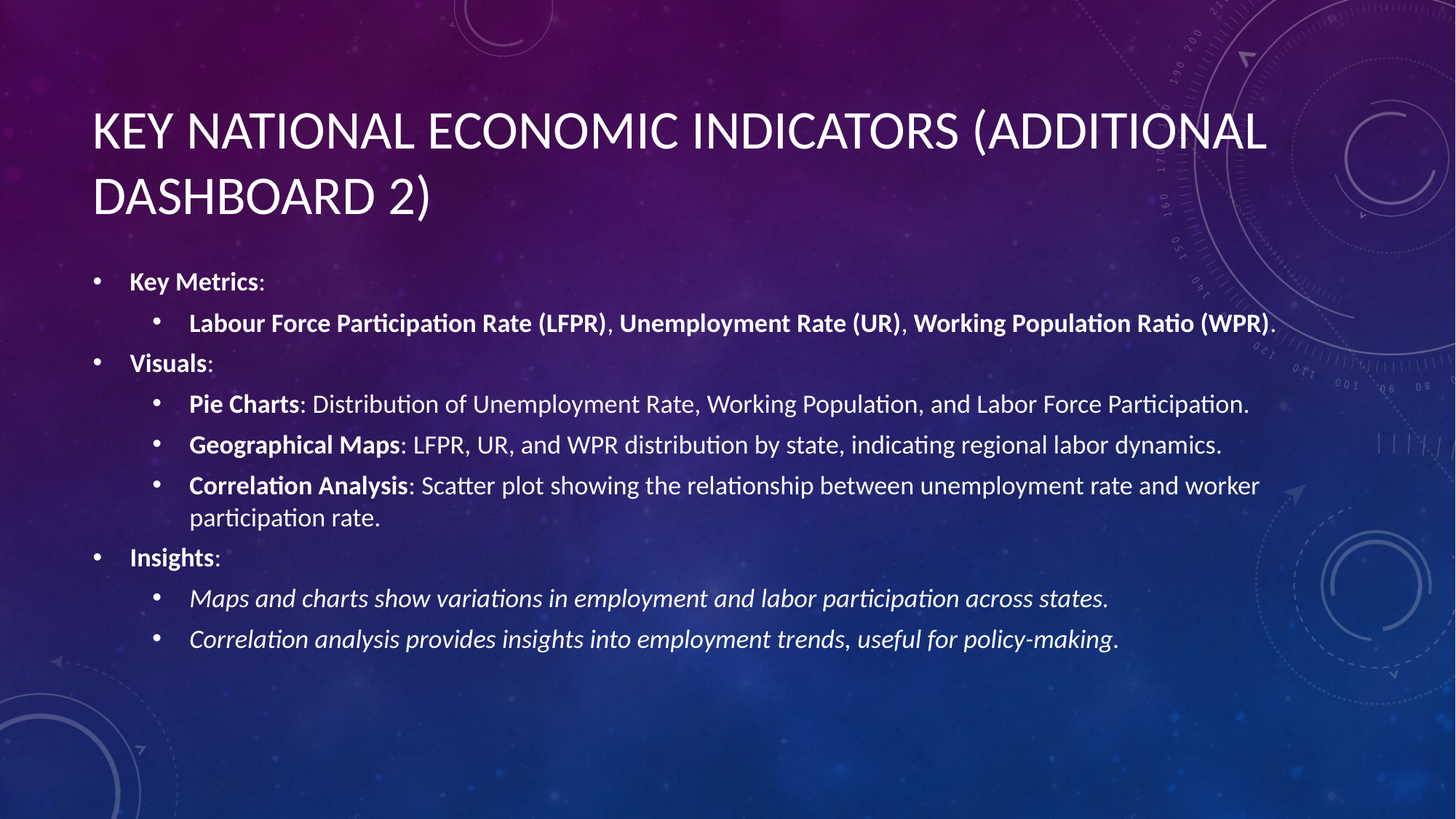

# Key National Economic Indicators (Additional Dashboard 2)
Key Metrics:
Labour Force Participation Rate (LFPR), Unemployment Rate (UR), Working Population Ratio (WPR).
Visuals:
Pie Charts: Distribution of Unemployment Rate, Working Population, and Labor Force Participation.
Geographical Maps: LFPR, UR, and WPR distribution by state, indicating regional labor dynamics.
Correlation Analysis: Scatter plot showing the relationship between unemployment rate and worker participation rate.
Insights:
Maps and charts show variations in employment and labor participation across states.
Correlation analysis provides insights into employment trends, useful for policy-making.